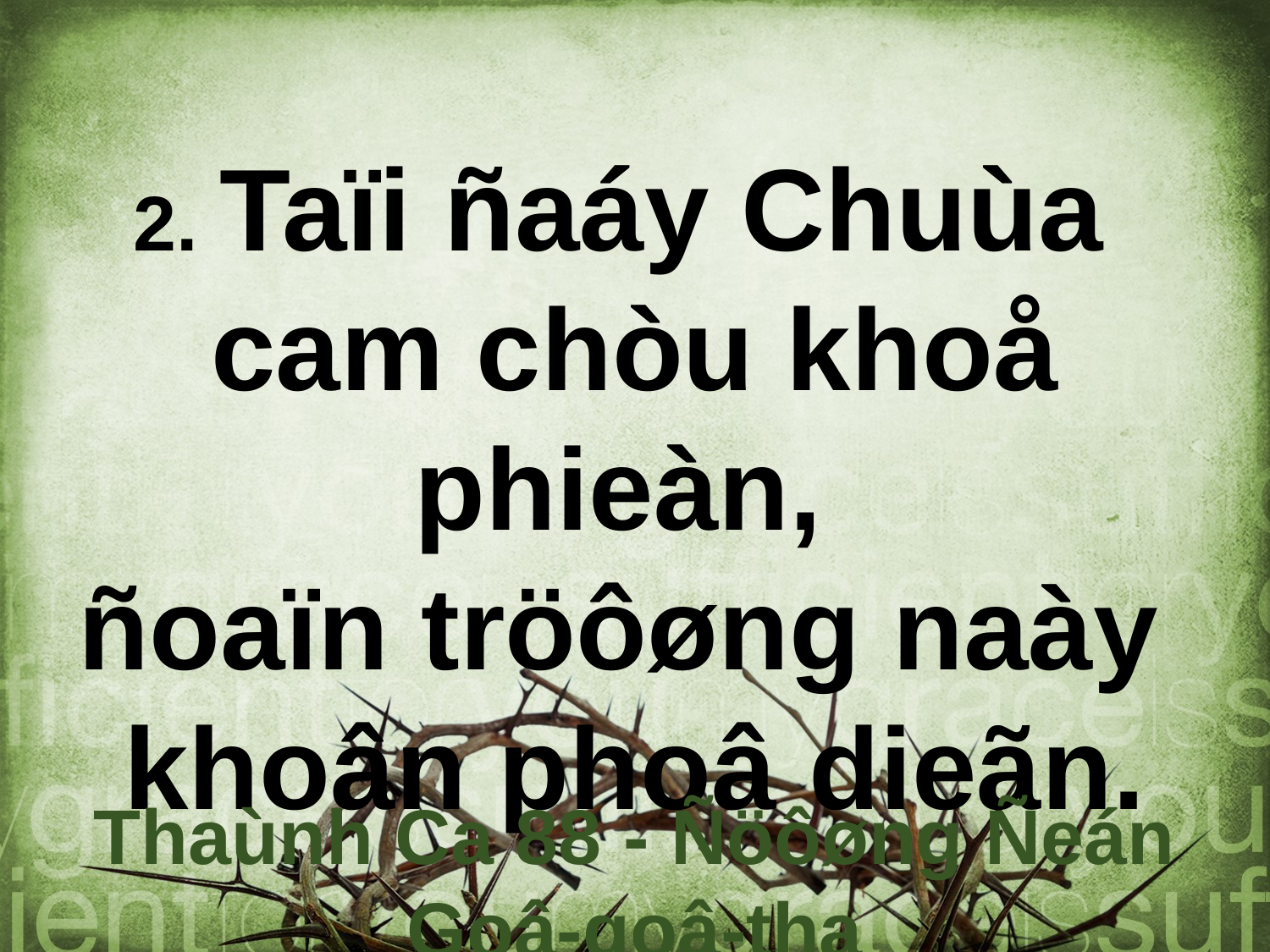

2. Taïi ñaáy Chuùa
cam chòu khoå phieàn,
ñoaïn tröôøng naày
khoân phoâ dieãn.
Thaùnh Ca 88 - Ñöôøng Ñeán Goâ-goâ-tha